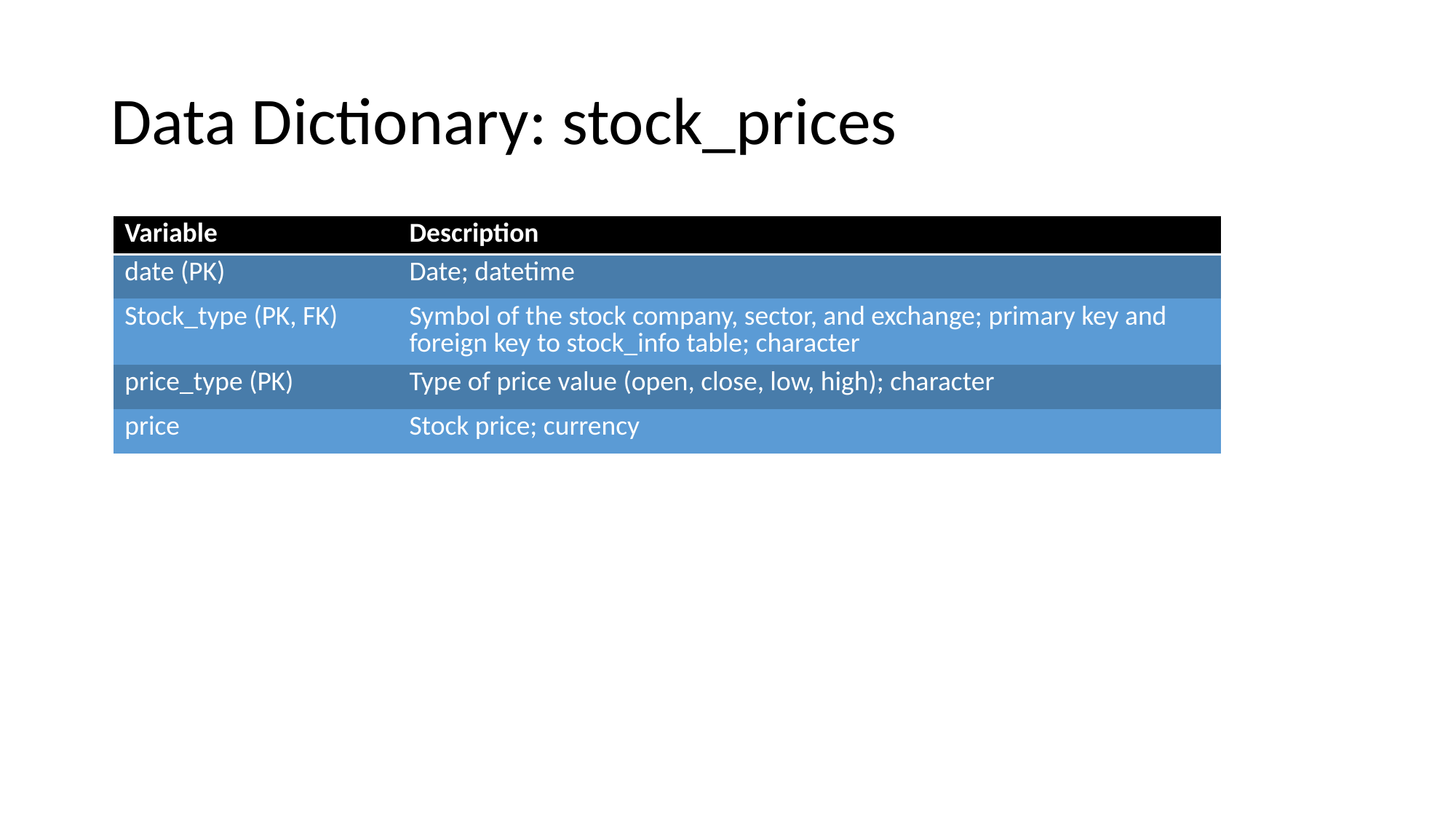

# Data Dictionary: stock_prices
| Variable | Description |
| --- | --- |
| date (PK) | Date; datetime |
| Stock\_type (PK, FK) | Symbol of the stock company, sector, and exchange; primary key and foreign key to stock\_info table; character |
| price\_type (PK) | Type of price value (open, close, low, high); character |
| price | Stock price; currency |